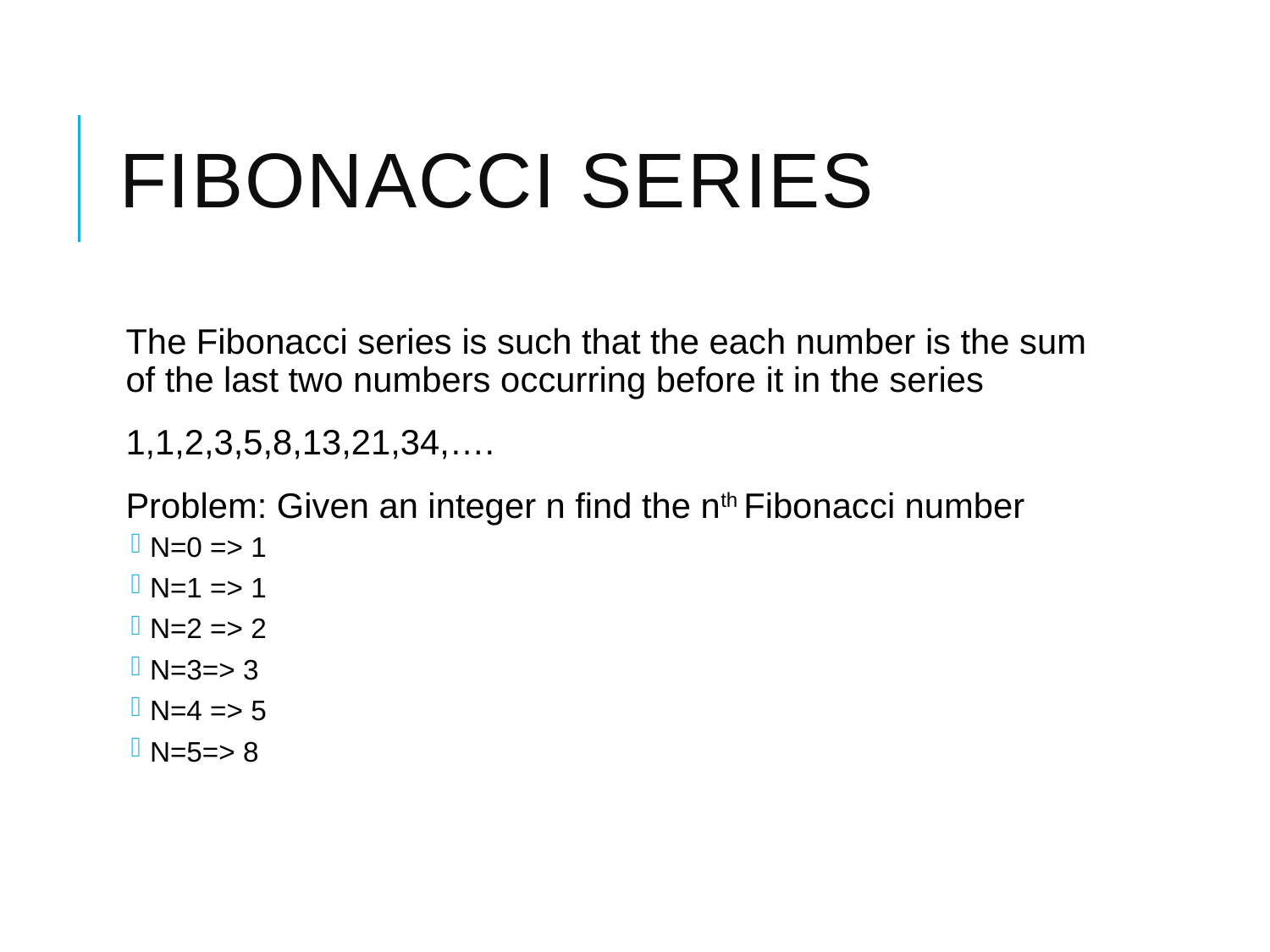

# Fibonacci Series
The Fibonacci series is such that the each number is the sum of the last two numbers occurring before it in the series
1,1,2,3,5,8,13,21,34,….
Problem: Given an integer n find the nth Fibonacci number
N=0 => 1
N=1 => 1
N=2 => 2
N=3=> 3
N=4 => 5
N=5=> 8